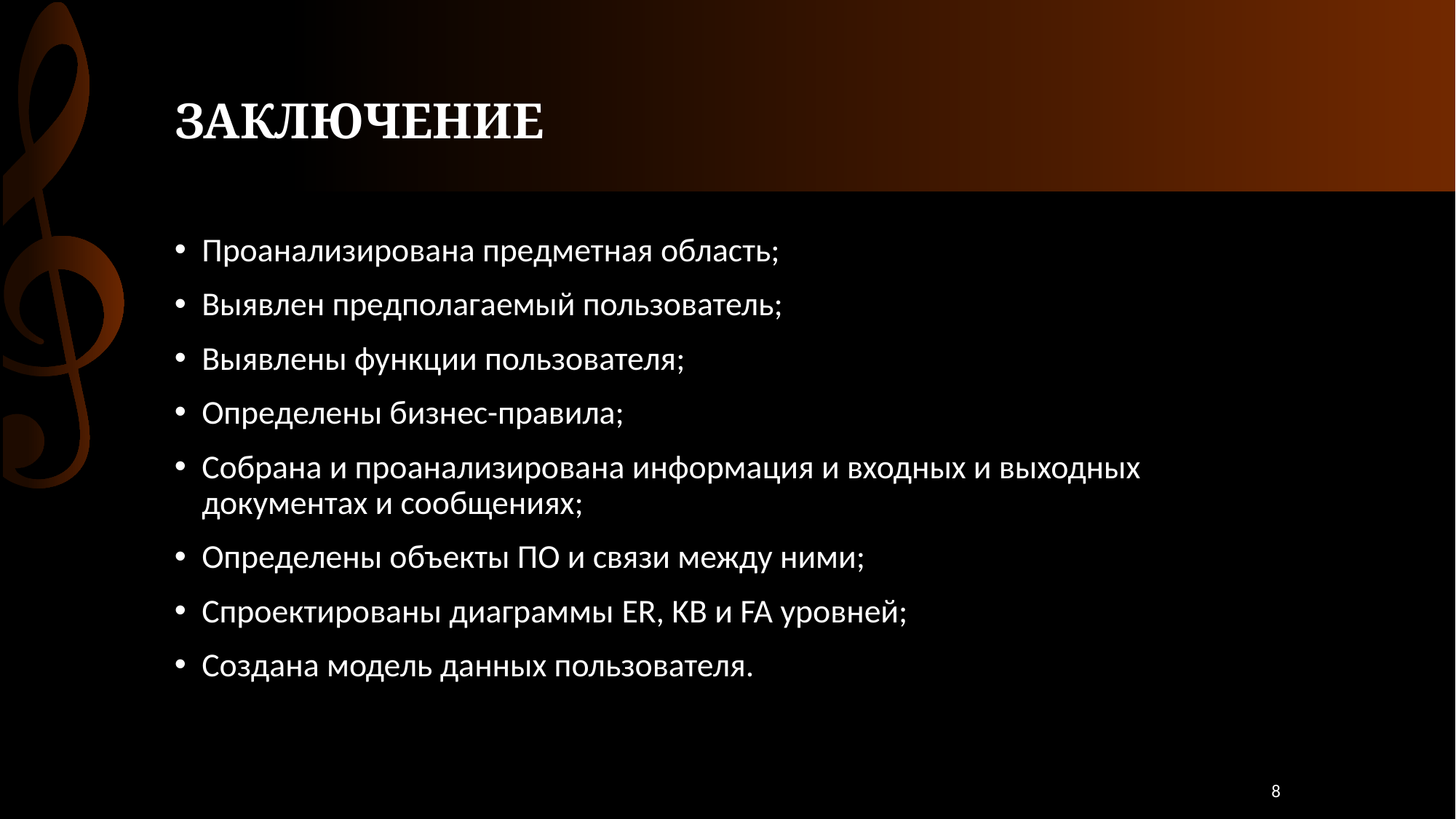

# ЗАКЛЮЧЕНИЕ
Проанализирована предметная область;
Выявлен предполагаемый пользователь;
Выявлены функции пользователя;
Определены бизнес-правила;
Собрана и проанализирована информация и входных и выходных документах и сообщениях;
Определены объекты ПО и связи между ними;
Спроектированы диаграммы ER, KB и FA уровней;
Создана модель данных пользователя.

8